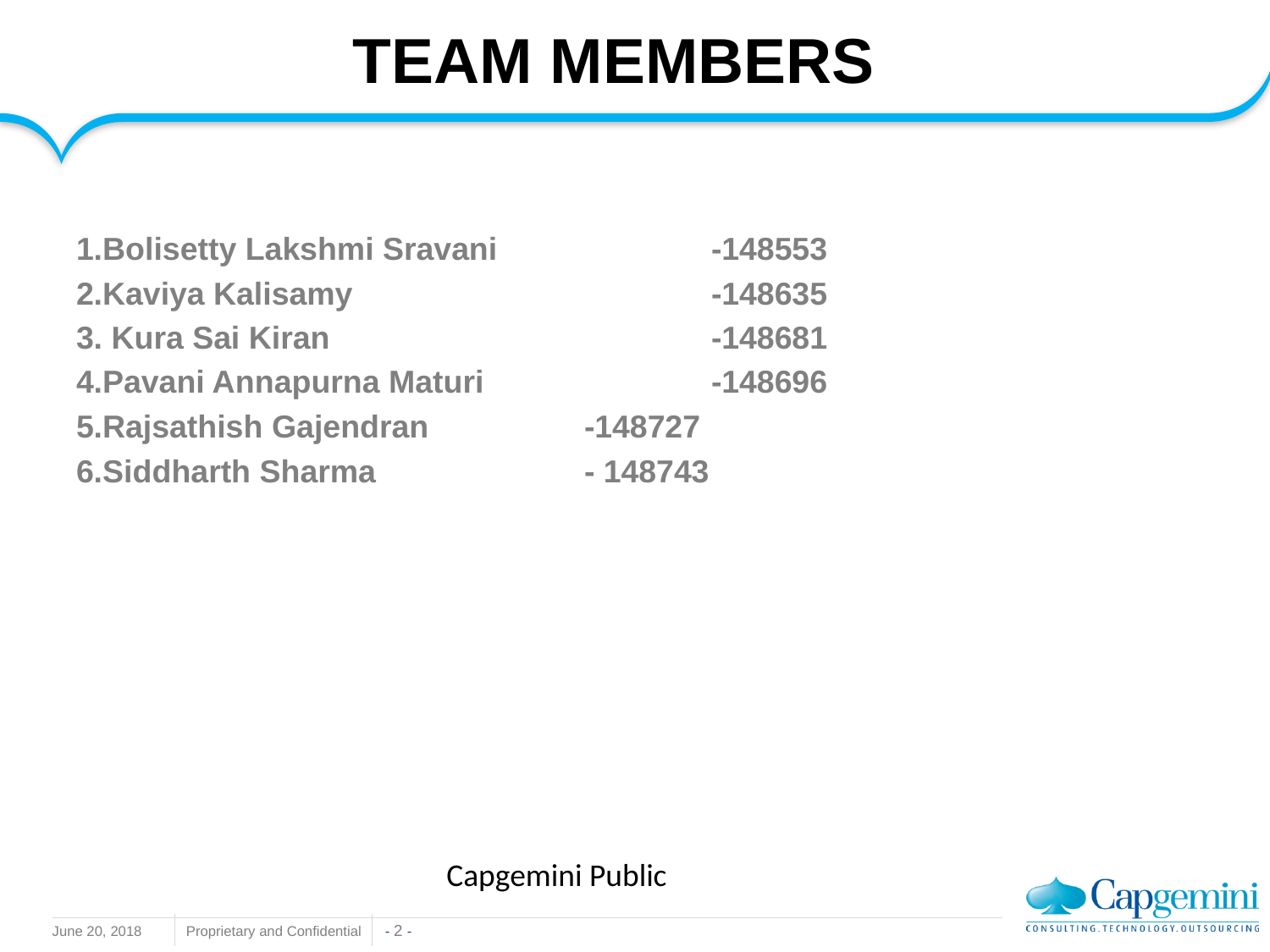

# TEAM MEMBERS
1.Bolisetty Lakshmi Sravani		-148553
2.Kaviya Kalisamy			-148635
3. Kura Sai Kiran			-148681
4.Pavani Annapurna Maturi		-148696
5.Rajsathish Gajendran		-148727
6.Siddharth Sharma		- 148743

Capgemini Public